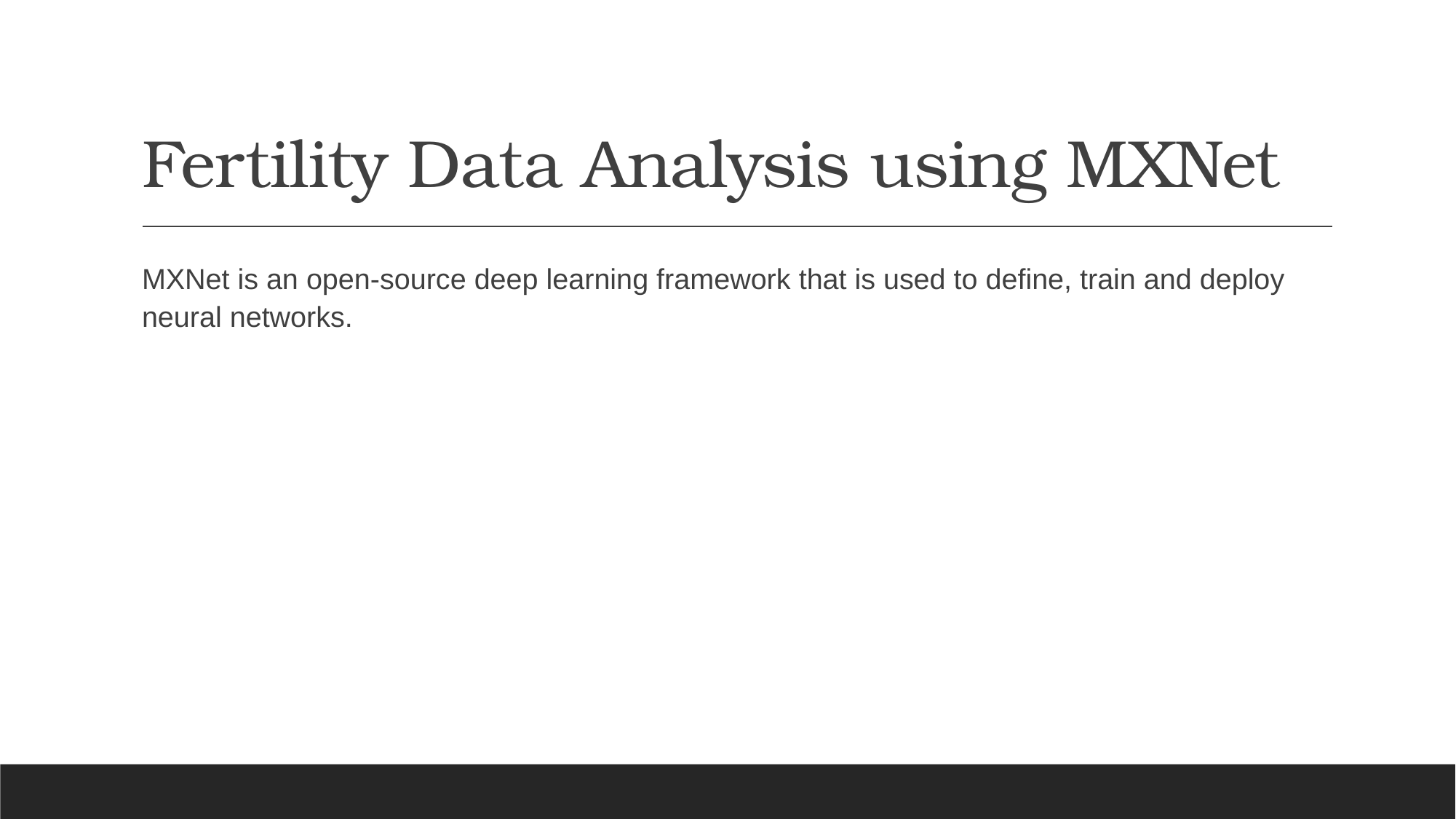

# Fertility Data Analysis using MXNet
MXNet is an open-source deep learning framework that is used to define, train and deploy neural networks.